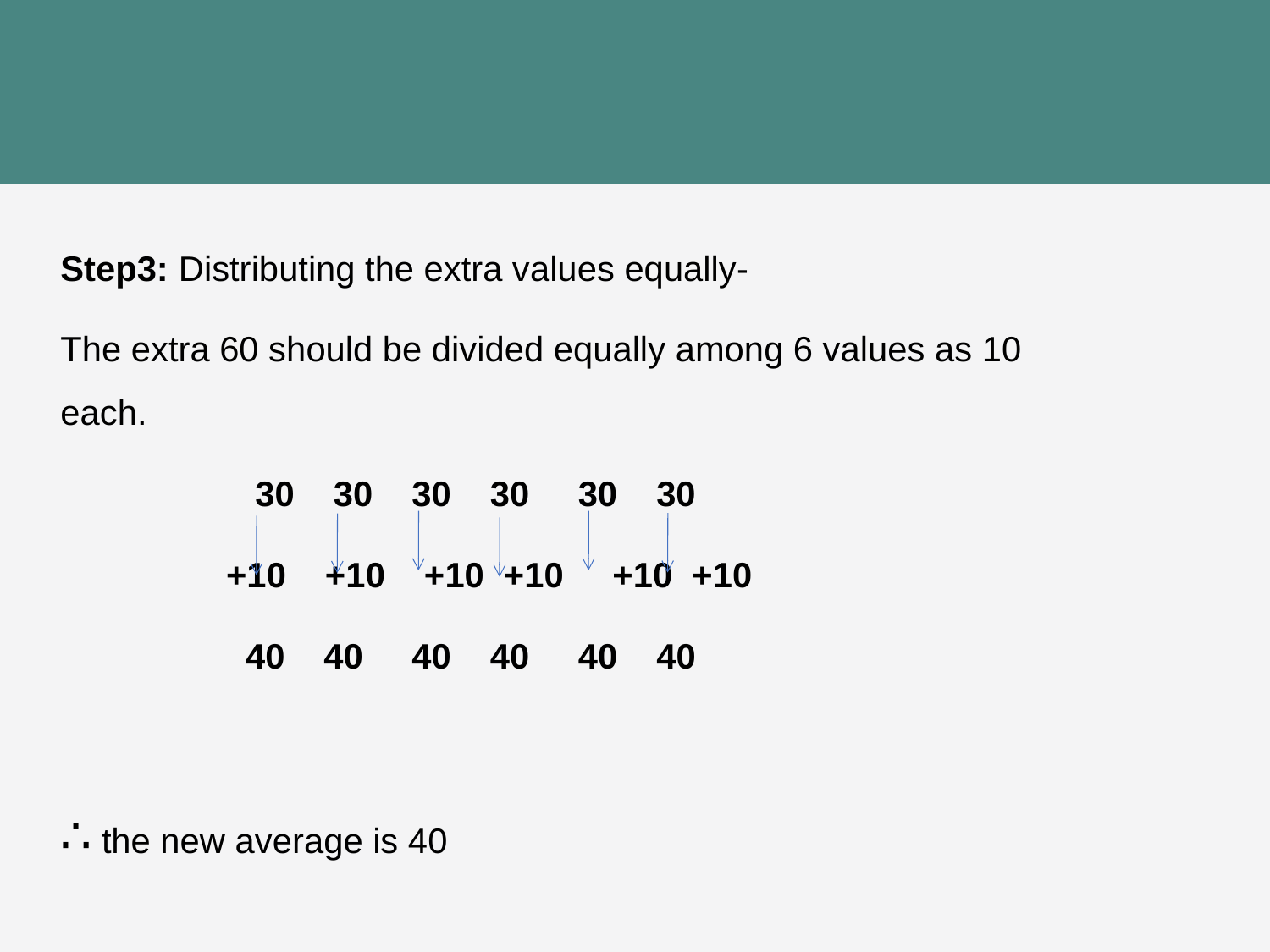

Step3: Distributing the extra values equally-
The extra 60 should be divided equally among 6 values as 10 each.
                    30    30    30    30     30    30
                 +10    +10    +10  +10     +10  +10
                   40    40     40    40     40    40

∴ the new average is 40